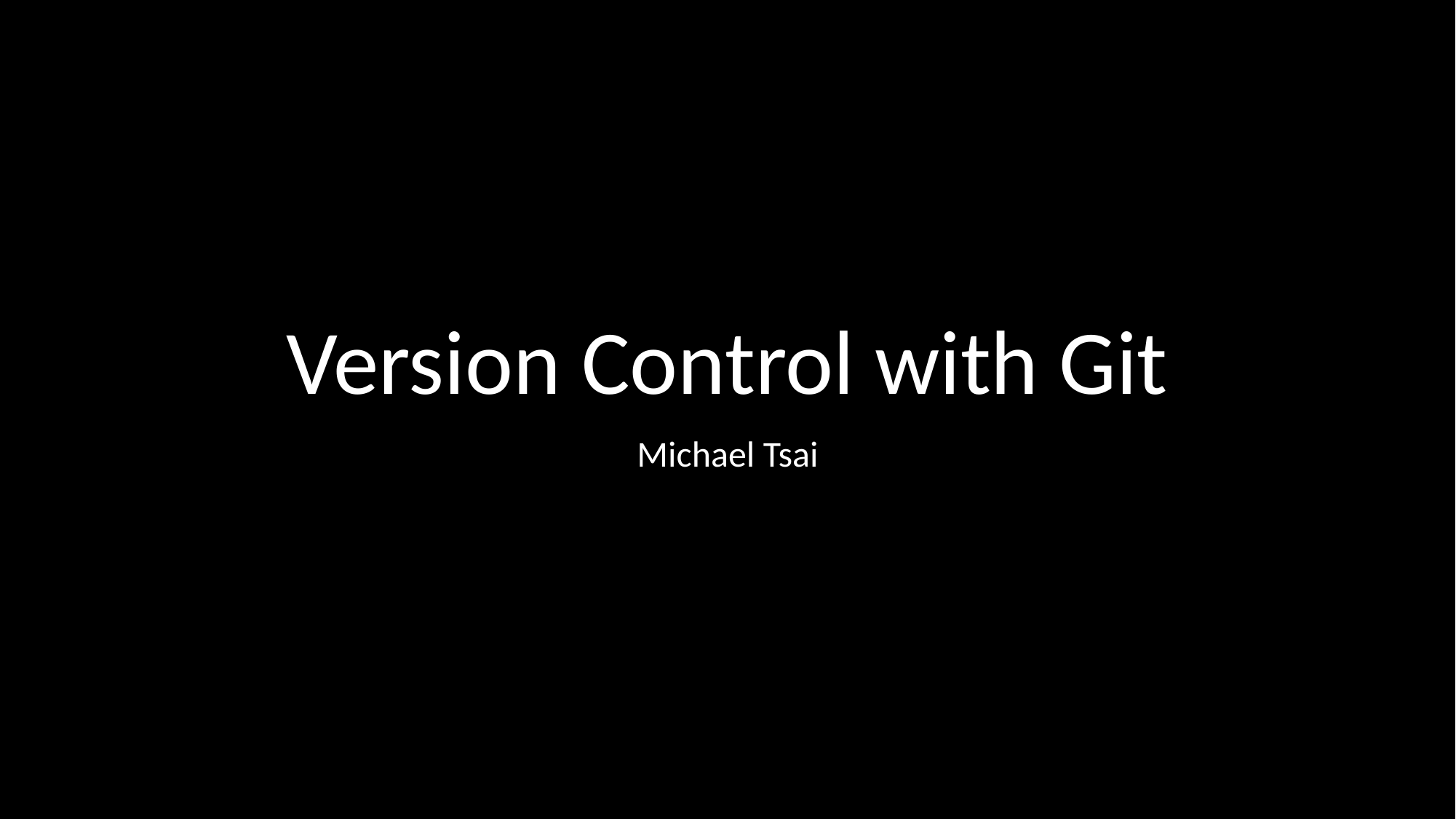

# Version Control with Git
Michael Tsai